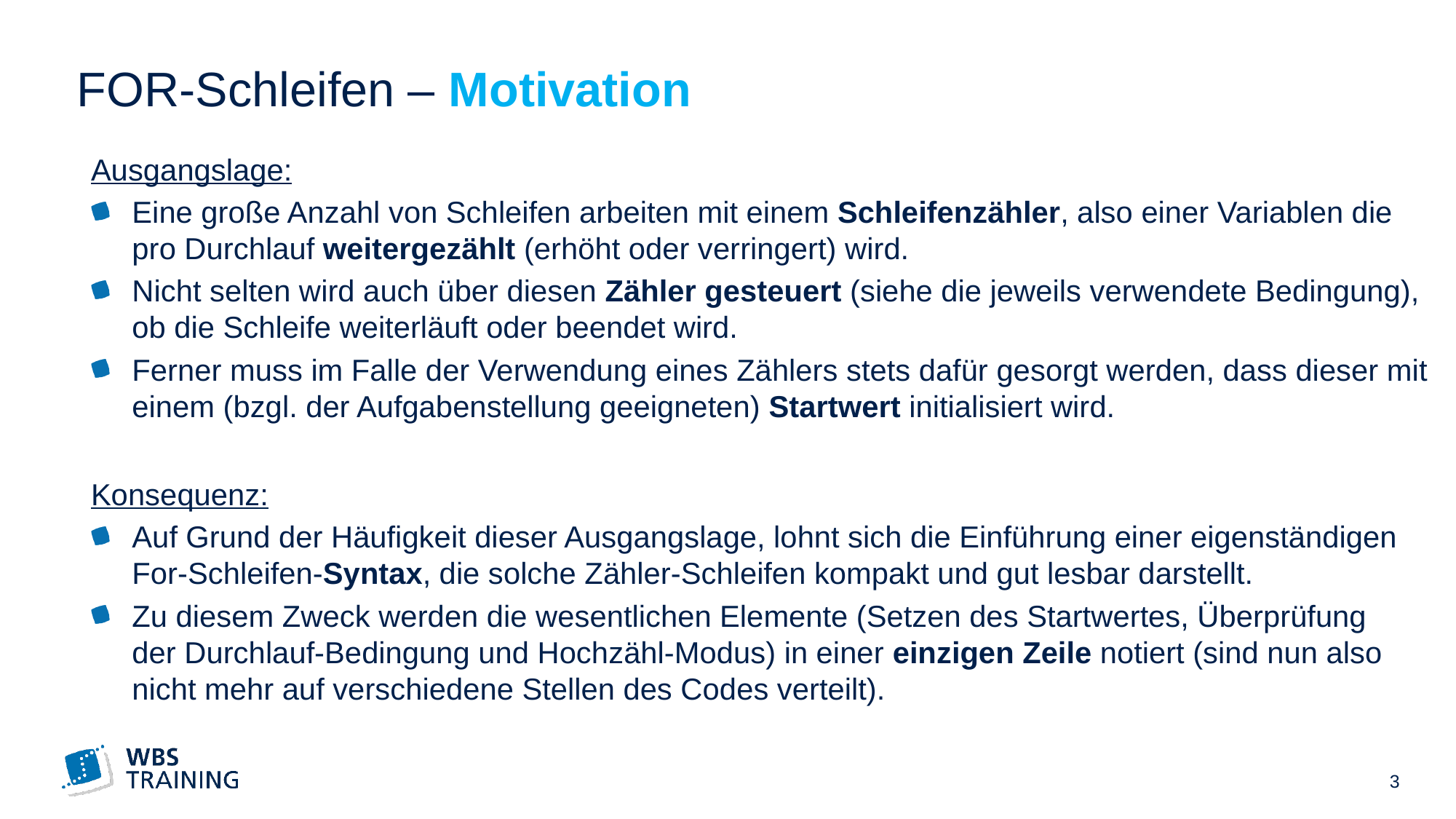

# FOR-Schleifen – Motivation
Ausgangslage:
Eine große Anzahl von Schleifen arbeiten mit einem Schleifenzähler, also einer Variablen die pro Durchlauf weitergezählt (erhöht oder verringert) wird.
Nicht selten wird auch über diesen Zähler gesteuert (siehe die jeweils verwendete Bedingung), ob die Schleife weiterläuft oder beendet wird.
Ferner muss im Falle der Verwendung eines Zählers stets dafür gesorgt werden, dass dieser mit einem (bzgl. der Aufgabenstellung geeigneten) Startwert initialisiert wird.
Konsequenz:
Auf Grund der Häufigkeit dieser Ausgangslage, lohnt sich die Einführung einer eigenständigen For-Schleifen-Syntax, die solche Zähler-Schleifen kompakt und gut lesbar darstellt.
Zu diesem Zweck werden die wesentlichen Elemente (Setzen des Startwertes, Überprüfung der Durchlauf-Bedingung und Hochzähl-Modus) in einer einzigen Zeile notiert (sind nun also nicht mehr auf verschiedene Stellen des Codes verteilt).

    3